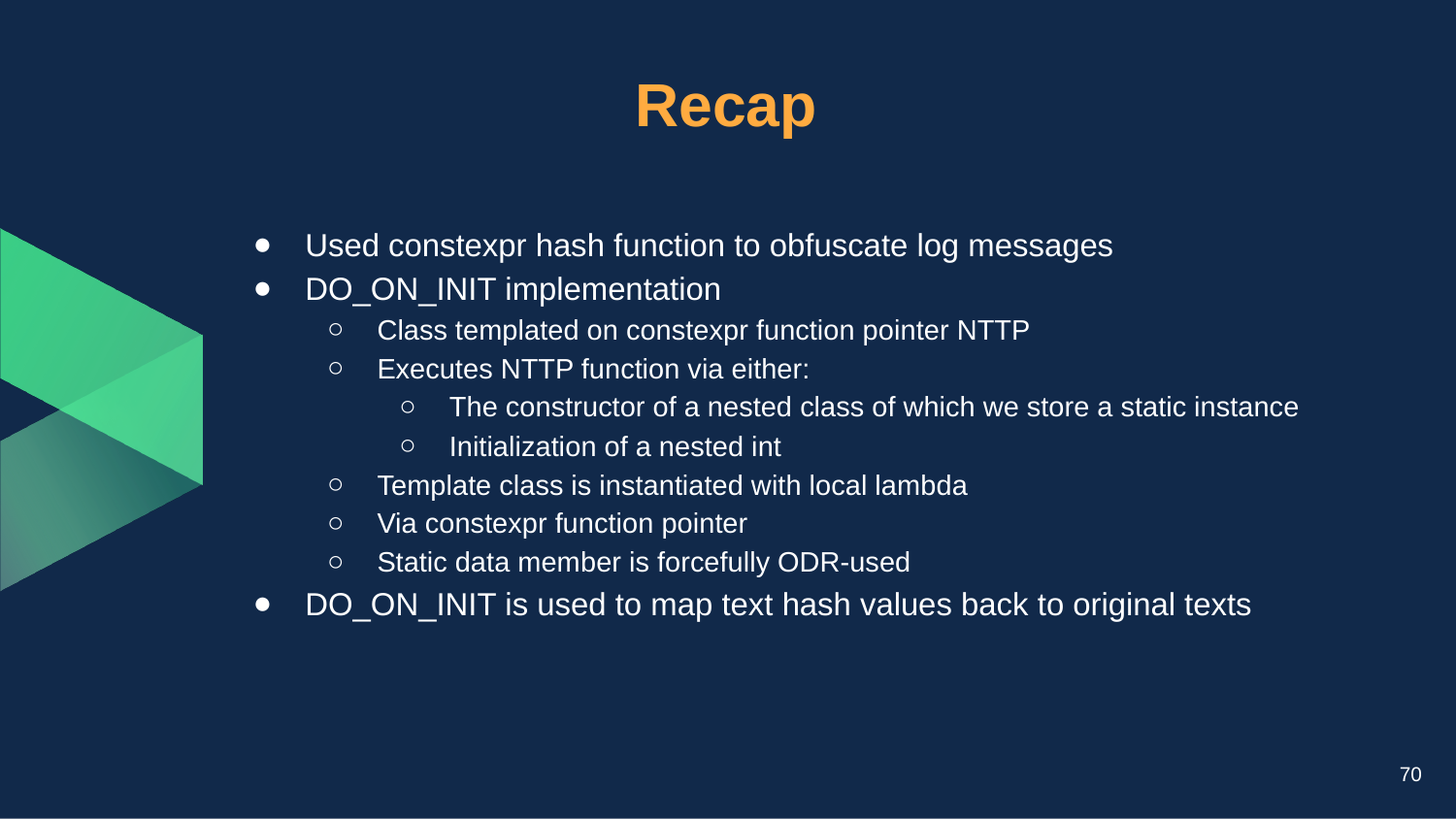

# Recap
Used constexpr hash function to obfuscate log messages
DO_ON_INIT implementation
Class templated on constexpr function pointer NTTP
Executes NTTP function via either:
The constructor of a nested class of which we store a static instance
Initialization of a nested int
Template class is instantiated with local lambda
Via constexpr function pointer
Static data member is forcefully ODR-used
DO_ON_INIT is used to map text hash values back to original texts
70